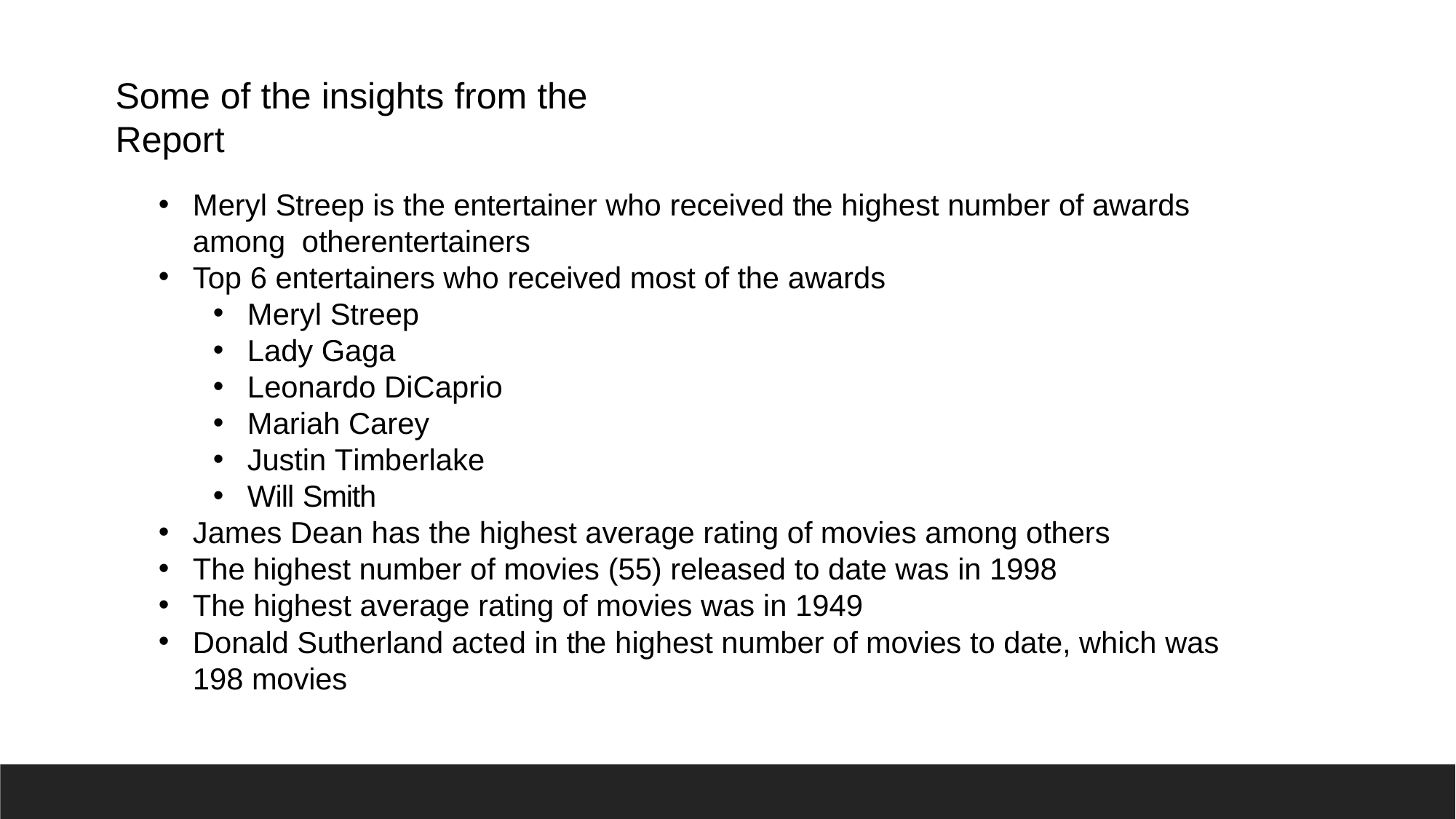

# Some of the insights from the Report
Meryl Streep is the entertainer who received the highest number of awards among  otherentertainers
Top 6 entertainers who received most of the awards
Meryl Streep
Lady Gaga
Leonardo DiCaprio
Mariah Carey
Justin Timberlake
Will Smith
James Dean has the highest average rating of movies among others
The highest number of movies (55) released to date was in 1998
The highest average rating of movies was in 1949
Donald Sutherland acted in the highest number of movies to date, which was 198 movies